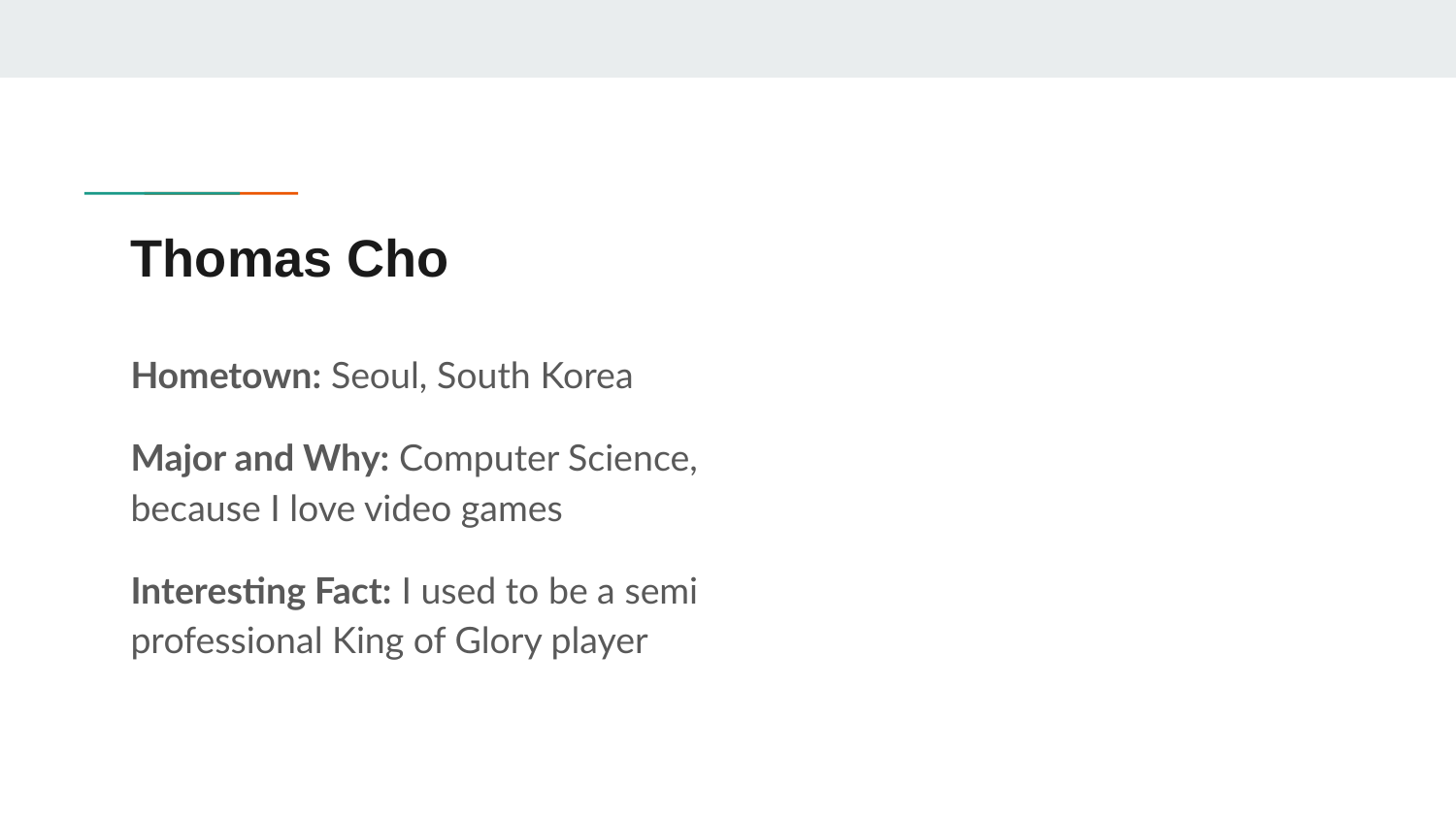

# Thomas Cho
Hometown: Seoul, South Korea
Major and Why: Computer Science, because I love video games
Interesting Fact: I used to be a semi professional King of Glory player